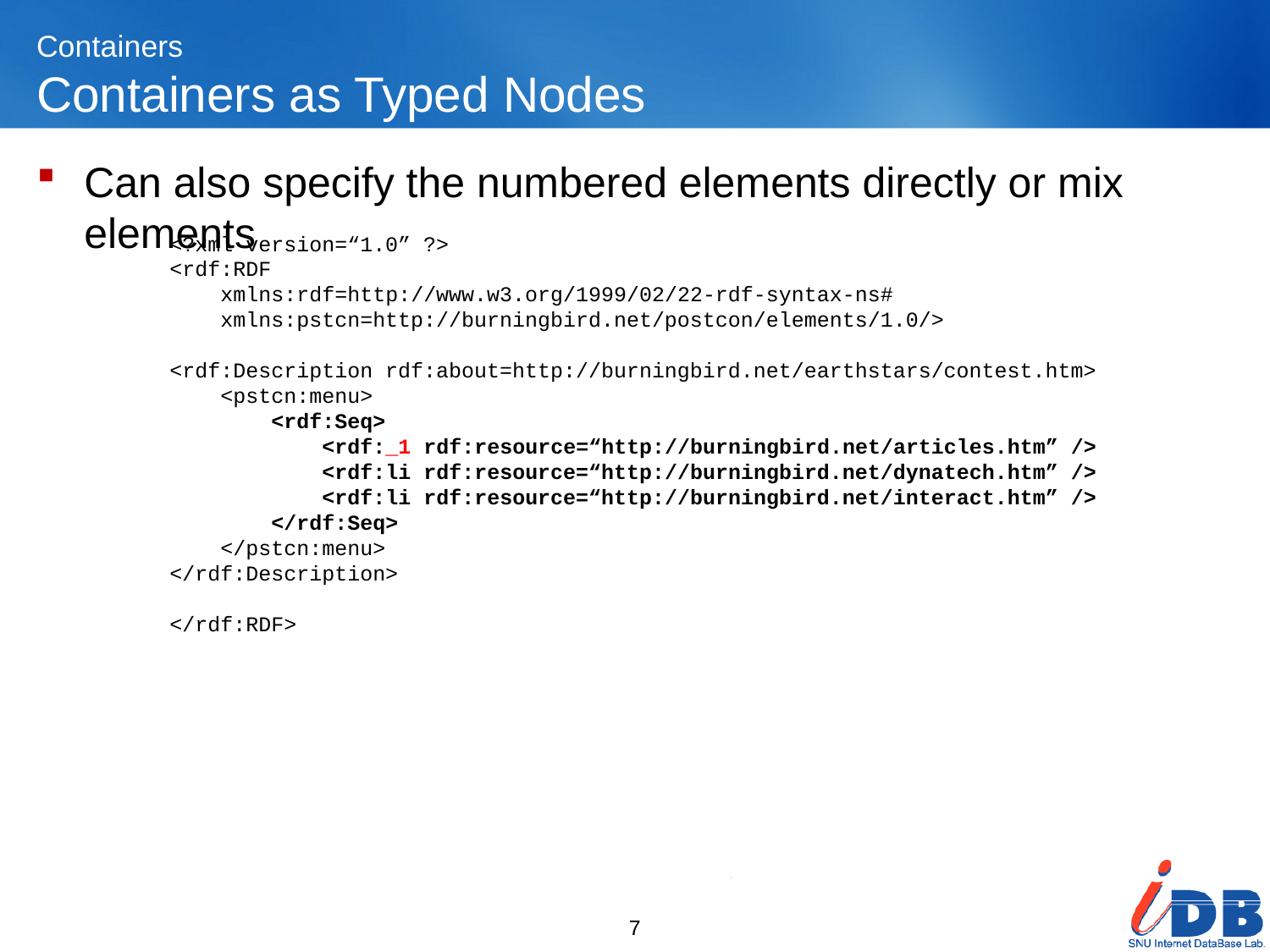

# Containers Containers as Typed Nodes
Can also specify the numbered elements directly or mix elements

<?xml version=“1.0” ?>
<rdf:RDF
    xmlns:rdf=http://www.w3.org/1999/02/22-rdf-syntax-ns#
    xmlns:pstcn=http://burningbird.net/postcon/elements/1.0/>

<rdf:Description rdf:about=http://burningbird.net/earthstars/contest.htm>
    <pstcn:menu>
        <rdf:Seq>
            <rdf:_1 rdf:resource=“http://burningbird.net/articles.htm” />
            <rdf:li rdf:resource=“http://burningbird.net/dynatech.htm” />
            <rdf:li rdf:resource=“http://burningbird.net/interact.htm” />
        </rdf:Seq>
    </pstcn:menu>
</rdf:Description>

</rdf:RDF>
7